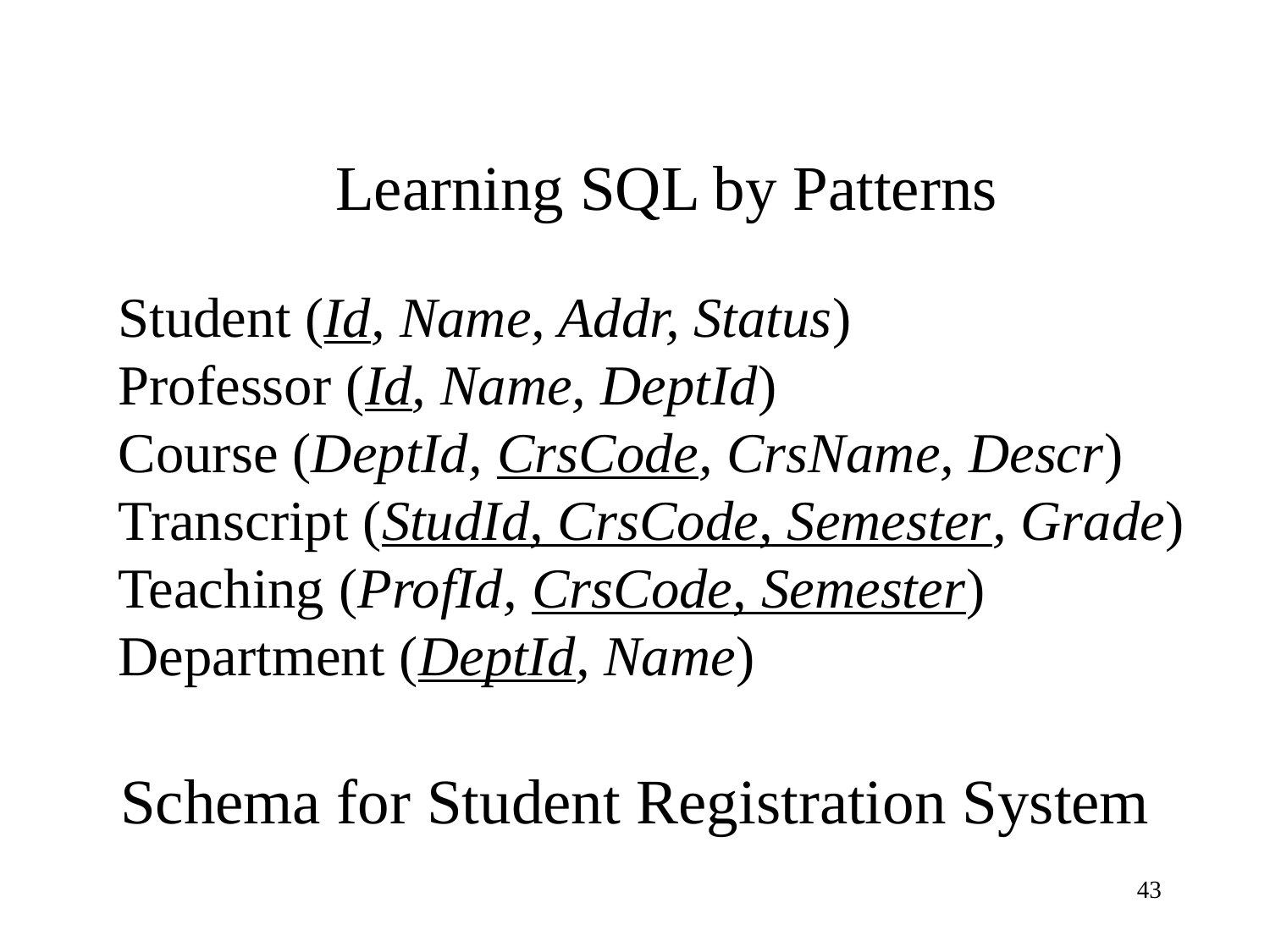

Learning SQL by Patterns
Student (Id, Name, Addr, Status)
Professor (Id, Name, DeptId)
Course (DeptId, CrsCode, CrsName, Descr)
Transcript (StudId, CrsCode, Semester, Grade)
Teaching (ProfId, CrsCode, Semester)
Department (DeptId, Name)
# Schema for Student Registration System
43